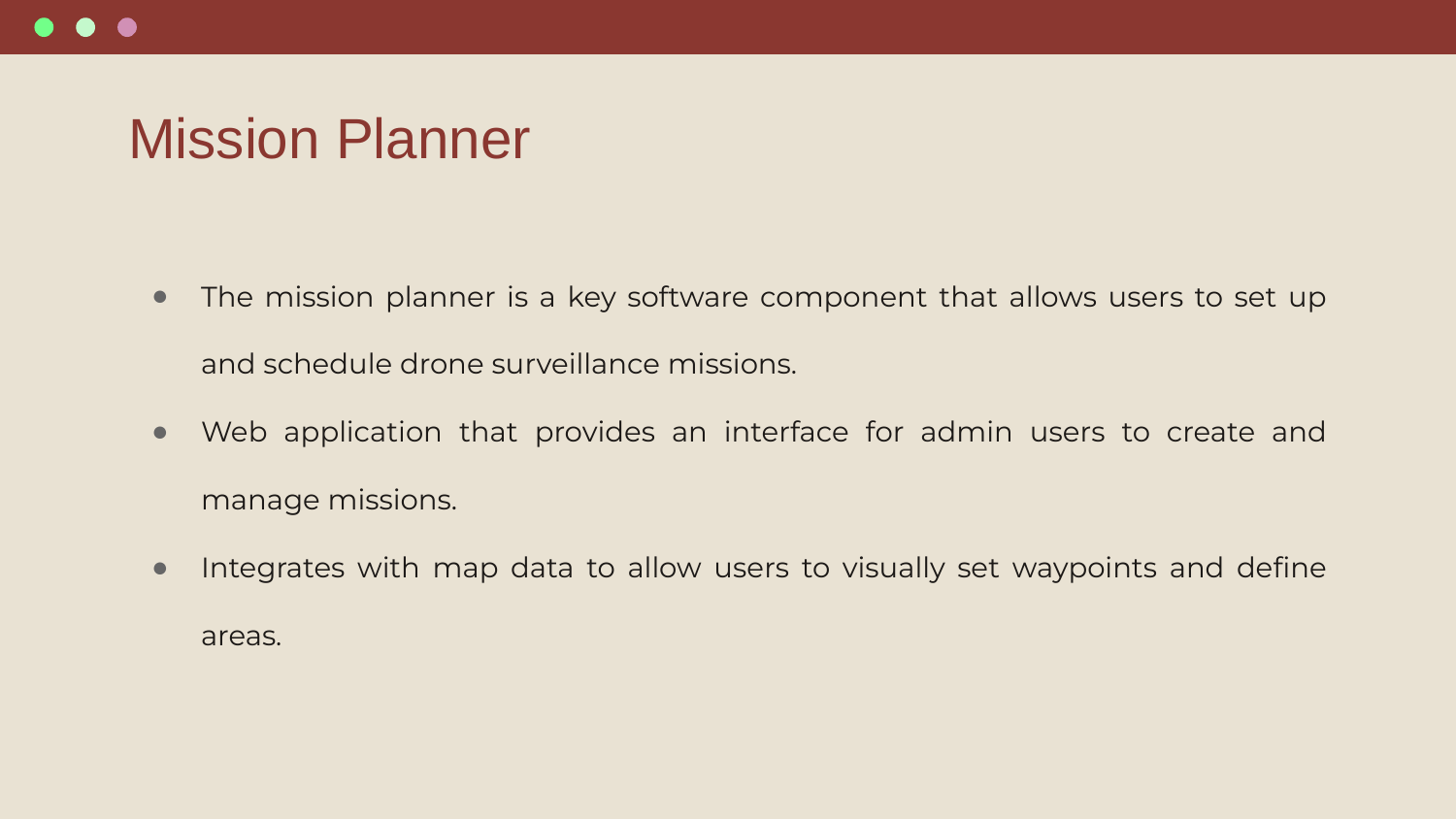

# Mission Planner
The mission planner is a key software component that allows users to set up and schedule drone surveillance missions.
Web application that provides an interface for admin users to create and manage missions.
Integrates with map data to allow users to visually set waypoints and define areas.